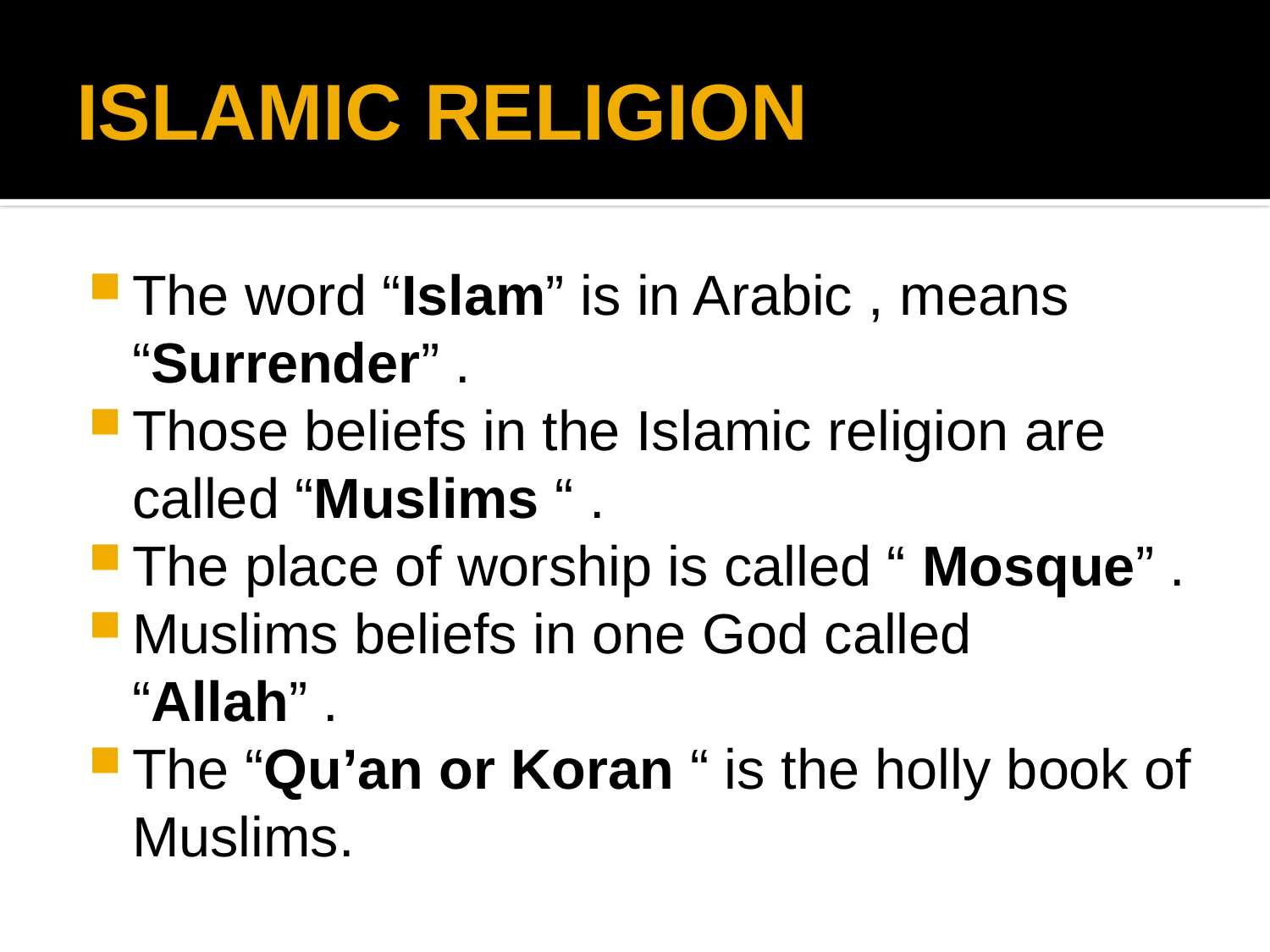

# ISLAMIC RELIGION
The word “Islam” is in Arabic , means “Surrender” .
Those beliefs in the Islamic religion are called “Muslims “ .
The place of worship is called “ Mosque” .
Muslims beliefs in one God called “Allah” .
The “Qu’an or Koran “ is the holly book of Muslims.